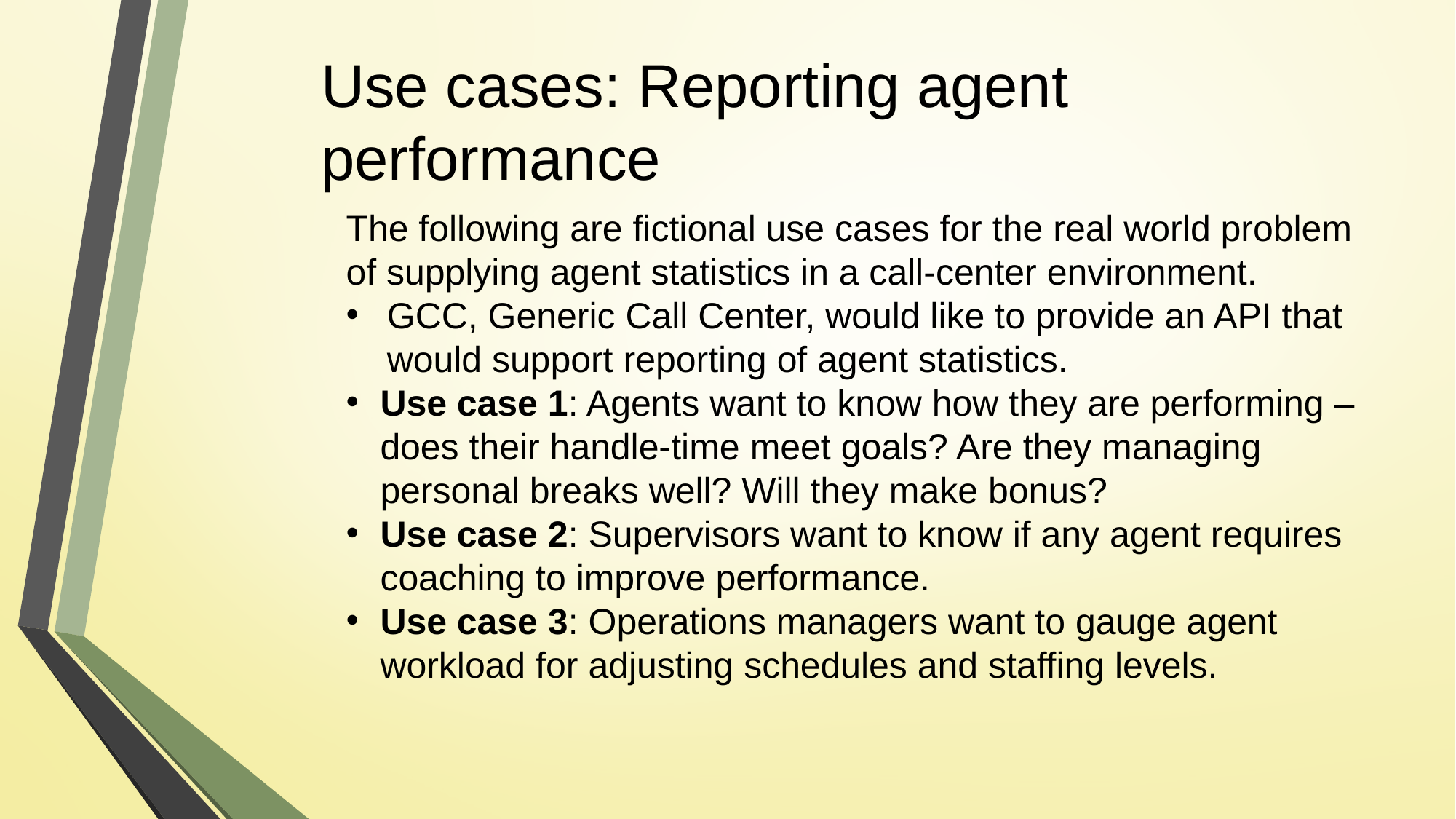

# Use cases: Reporting agent performance
The following are fictional use cases for the real world problem of supplying agent statistics in a call-center environment.
GCC, Generic Call Center, would like to provide an API that would support reporting of agent statistics.
Use case 1: Agents want to know how they are performing – does their handle-time meet goals? Are they managing personal breaks well? Will they make bonus?
Use case 2: Supervisors want to know if any agent requires coaching to improve performance.
Use case 3: Operations managers want to gauge agent workload for adjusting schedules and staffing levels.